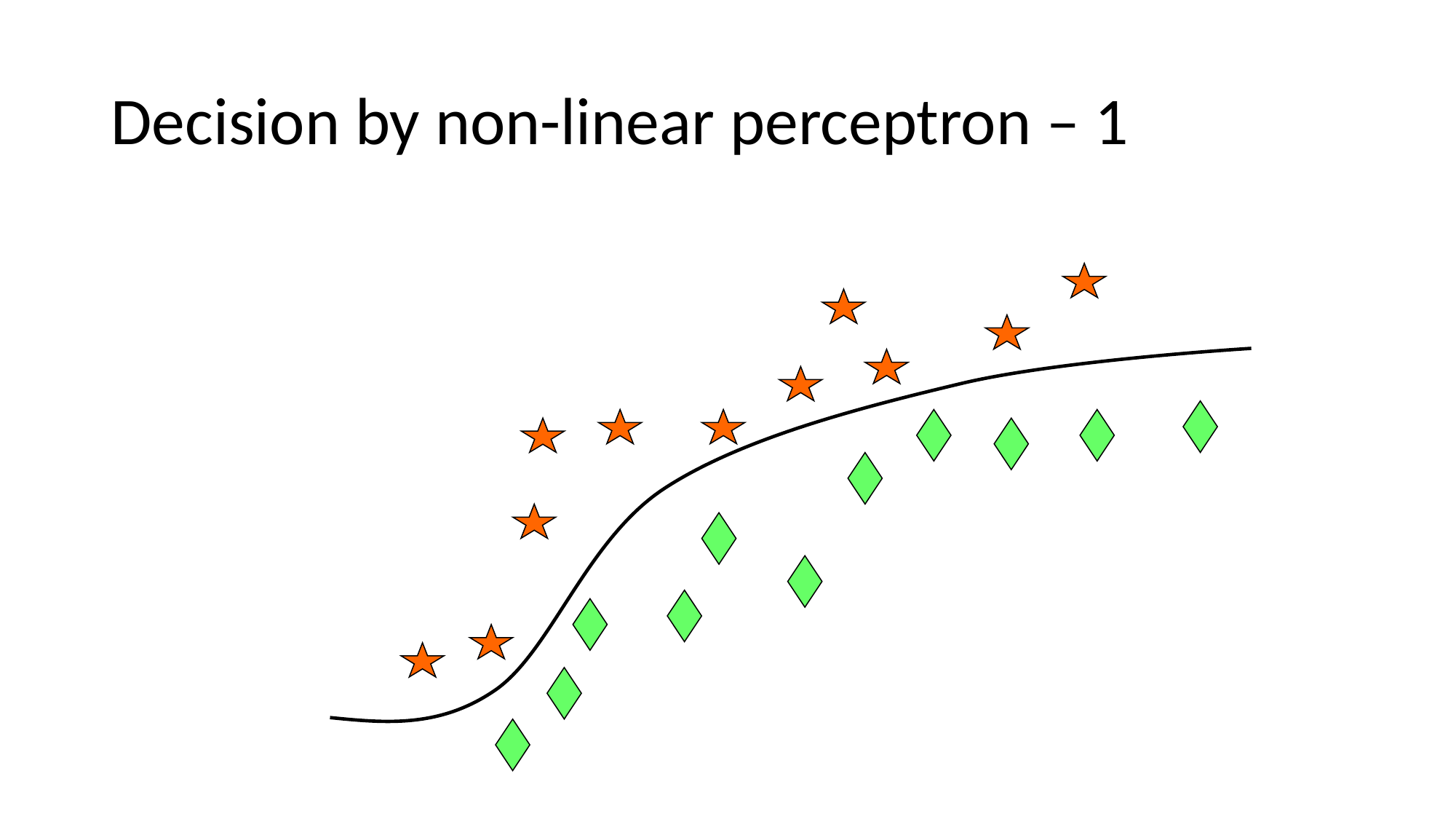

# Decision by non-linear perceptron – 1